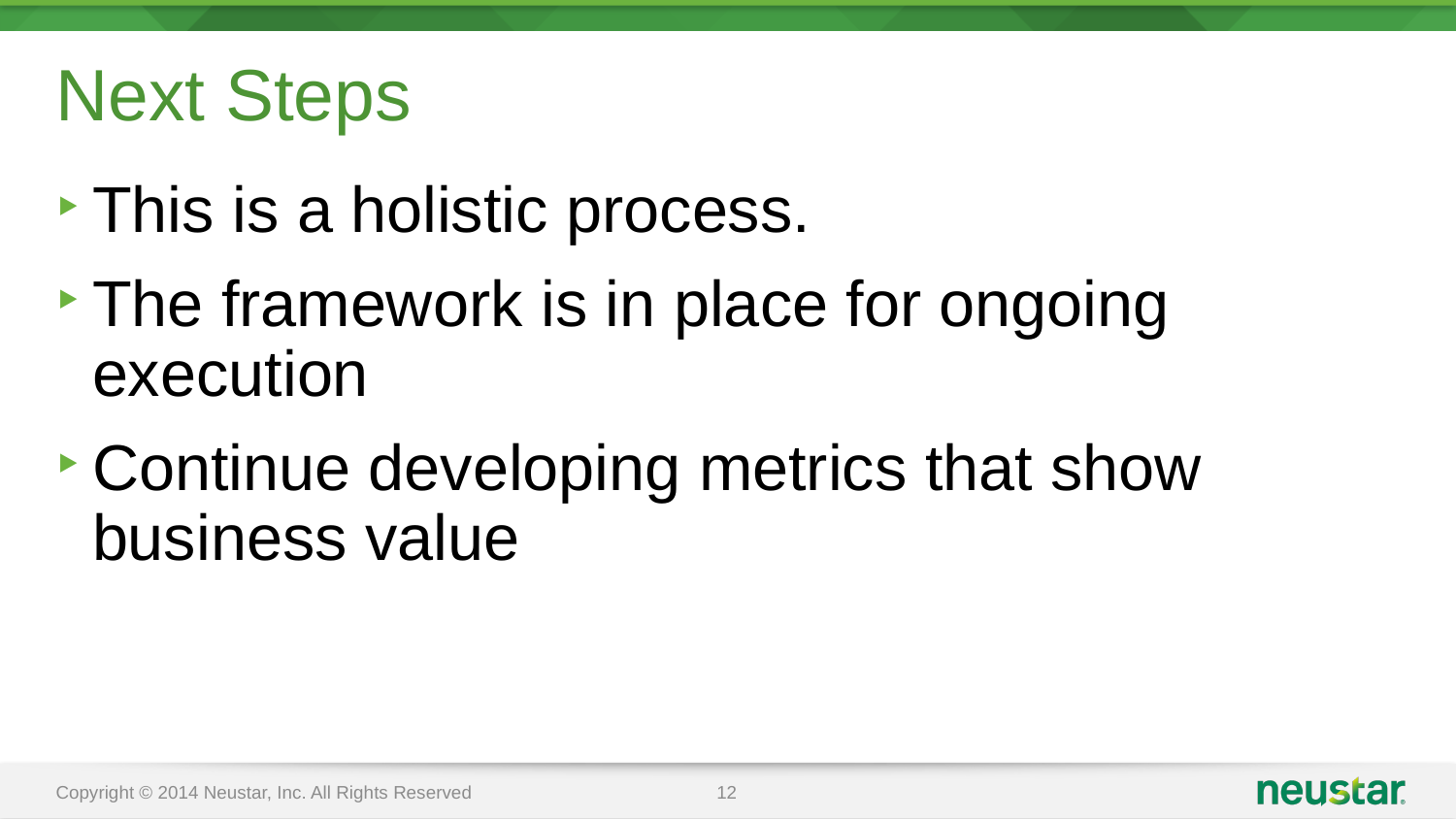

# Next Steps
This is a holistic process.
The framework is in place for ongoing execution
Continue developing metrics that show business value
Copyright © 2014 Neustar, Inc. All Rights Reserved
12